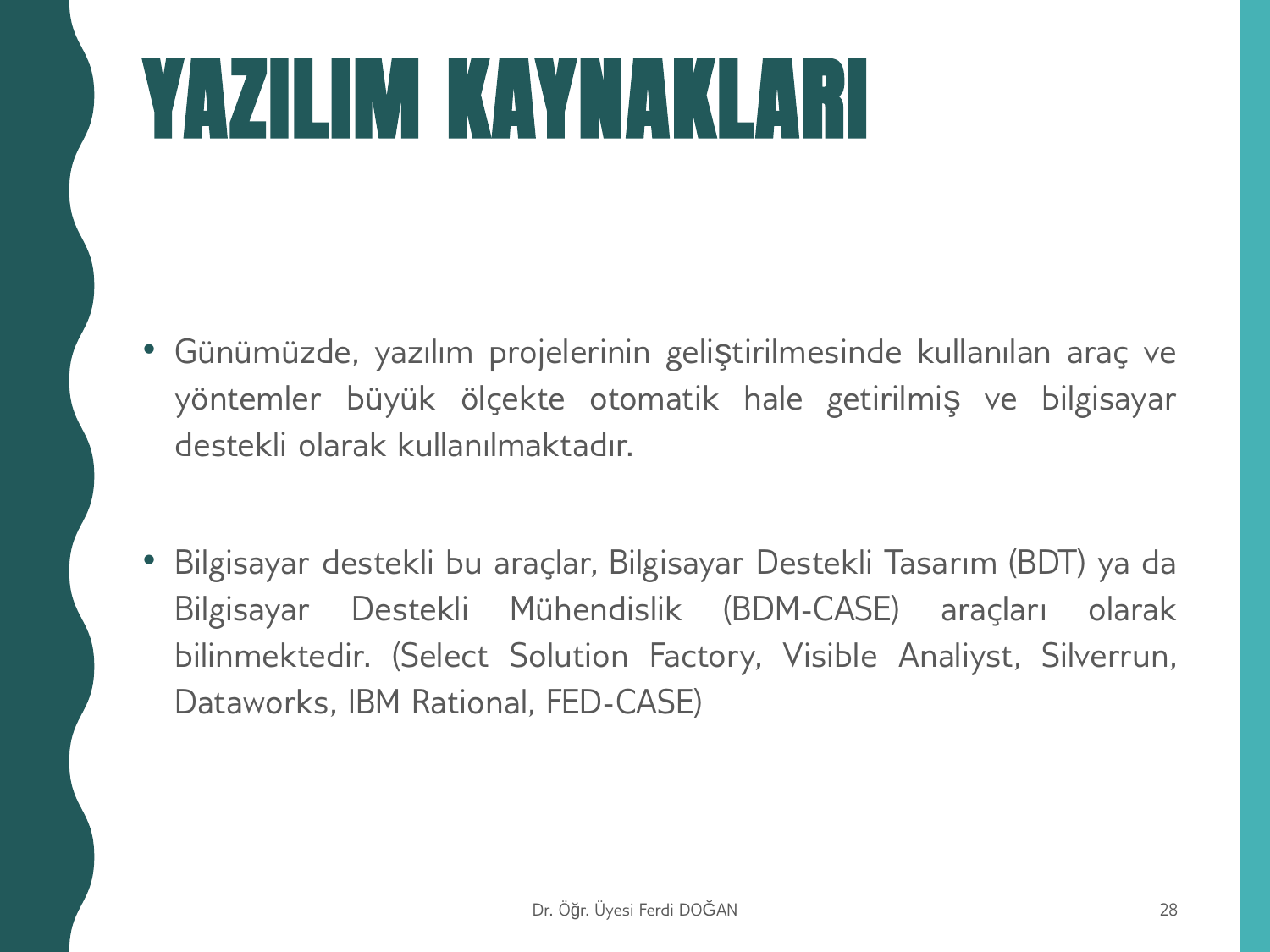

# Yazılım Kaynakları
Günümüzde, yazılım projelerinin geliştirilmesinde kullanılan araç ve yöntemler büyük ölçekte otomatik hale getirilmiş ve bilgisayar destekli olarak kullanılmaktadır.

Bilgisayar destekli bu araçlar, Bilgisayar Destekli Tasarım (BDT) ya da Bilgisayar Destekli Mühendislik (BDM-CASE) araçları olarak bilinmektedir. (Select Solution Factory, Visible Analiyst, Silverrun, Dataworks, IBM Rational, FED-CASE)

Dr. Öğr. Üyesi Ferdi DOĞAN
28